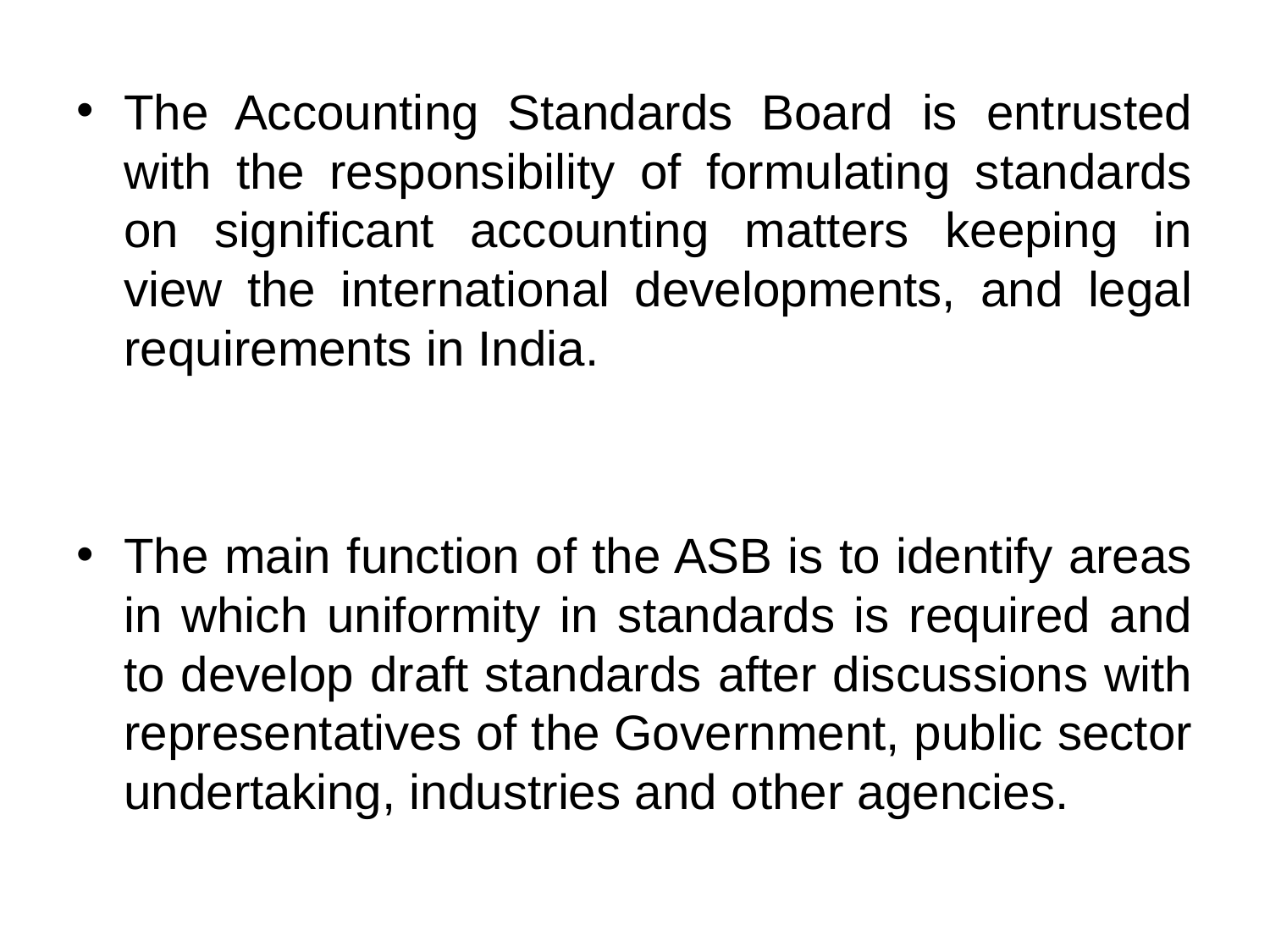

The Accounting Standards Board is entrusted with the responsibility of formulating standards on significant accounting matters keeping in view the international developments, and legal requirements in India.

The main function of the ASB is to identify areas in which uniformity in standards is required and to develop draft standards after discussions with representatives of the Government, public sector undertaking, industries and other agencies.